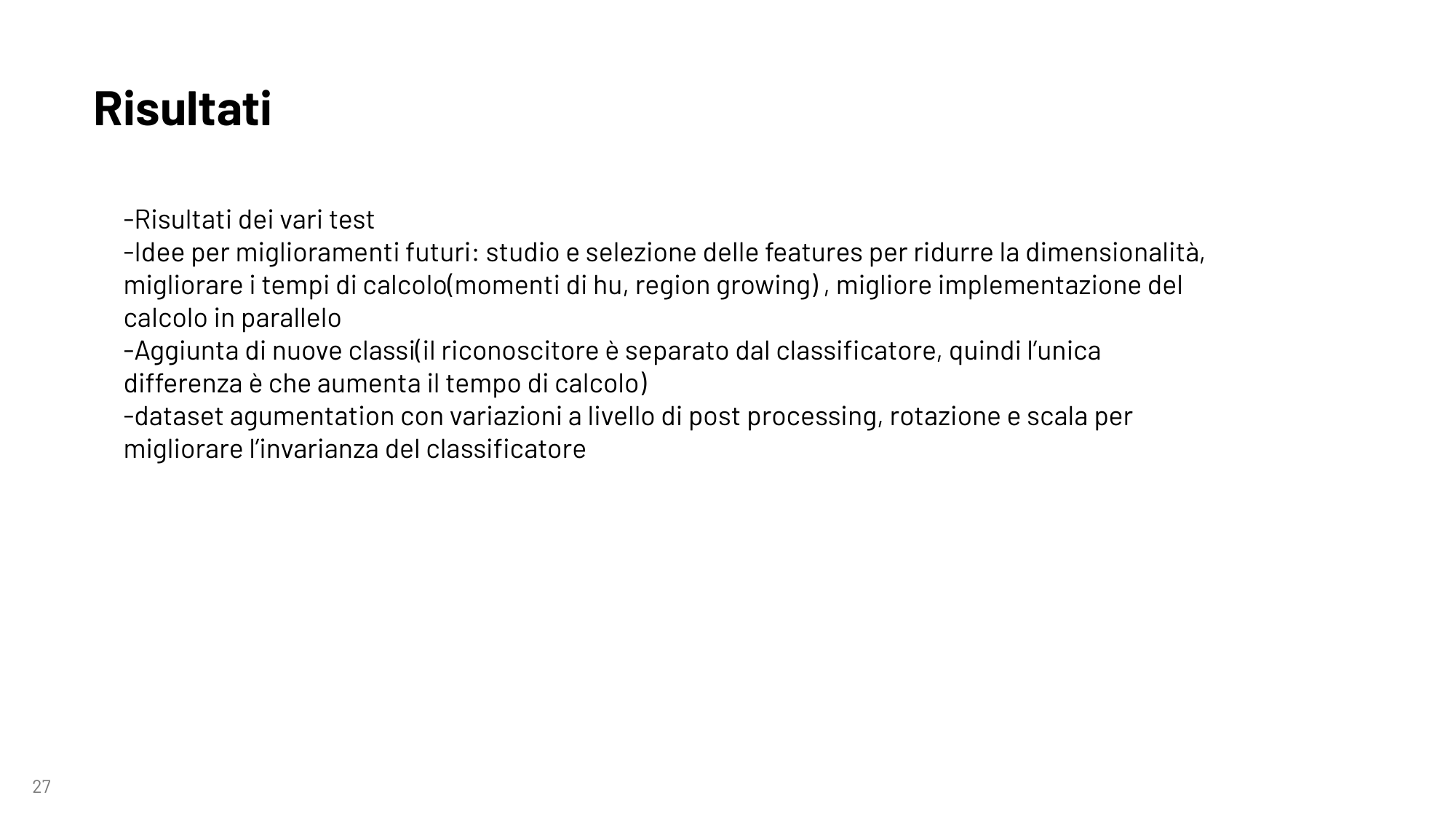

# Risultati
-Risultati dei vari test
-Idee per miglioramenti futuri: studio e selezione delle features per ridurre la dimensionalità, migliorare i tempi di calcolo(momenti di hu, region growing) , migliore implementazione del calcolo in parallelo
-Aggiunta di nuove classi(il riconoscitore è separato dal classificatore, quindi l’unica differenza è che aumenta il tempo di calcolo)
-dataset agumentation con variazioni a livello di post processing, rotazione e scala per migliorare l’invarianza del classificatore
27